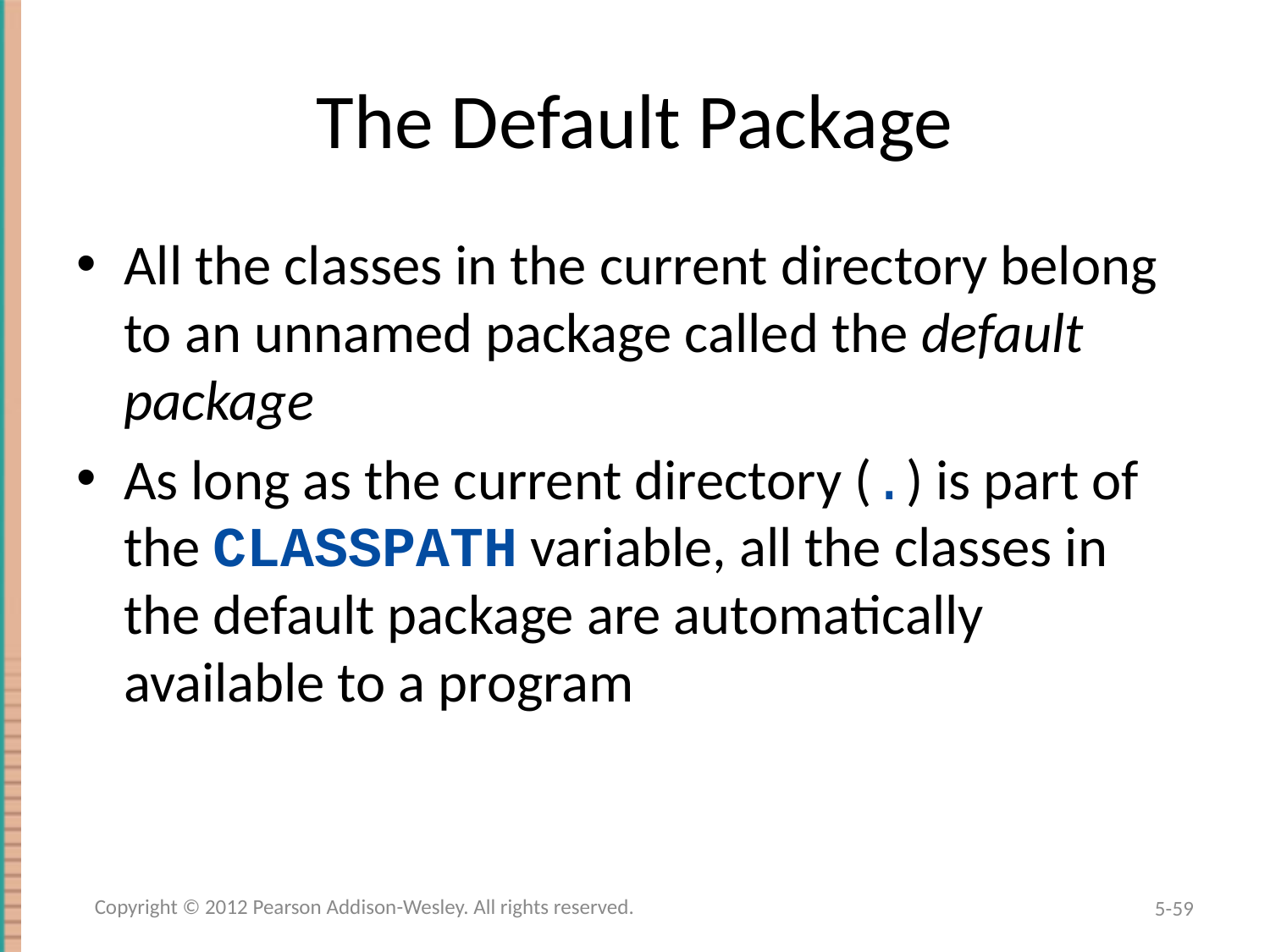

# The Default Package
All the classes in the current directory belong to an unnamed package called the default package
As long as the current directory (.) is part of the CLASSPATH variable, all the classes in the default package are automatically available to a program
Copyright © 2012 Pearson Addison-Wesley. All rights reserved.
5-59